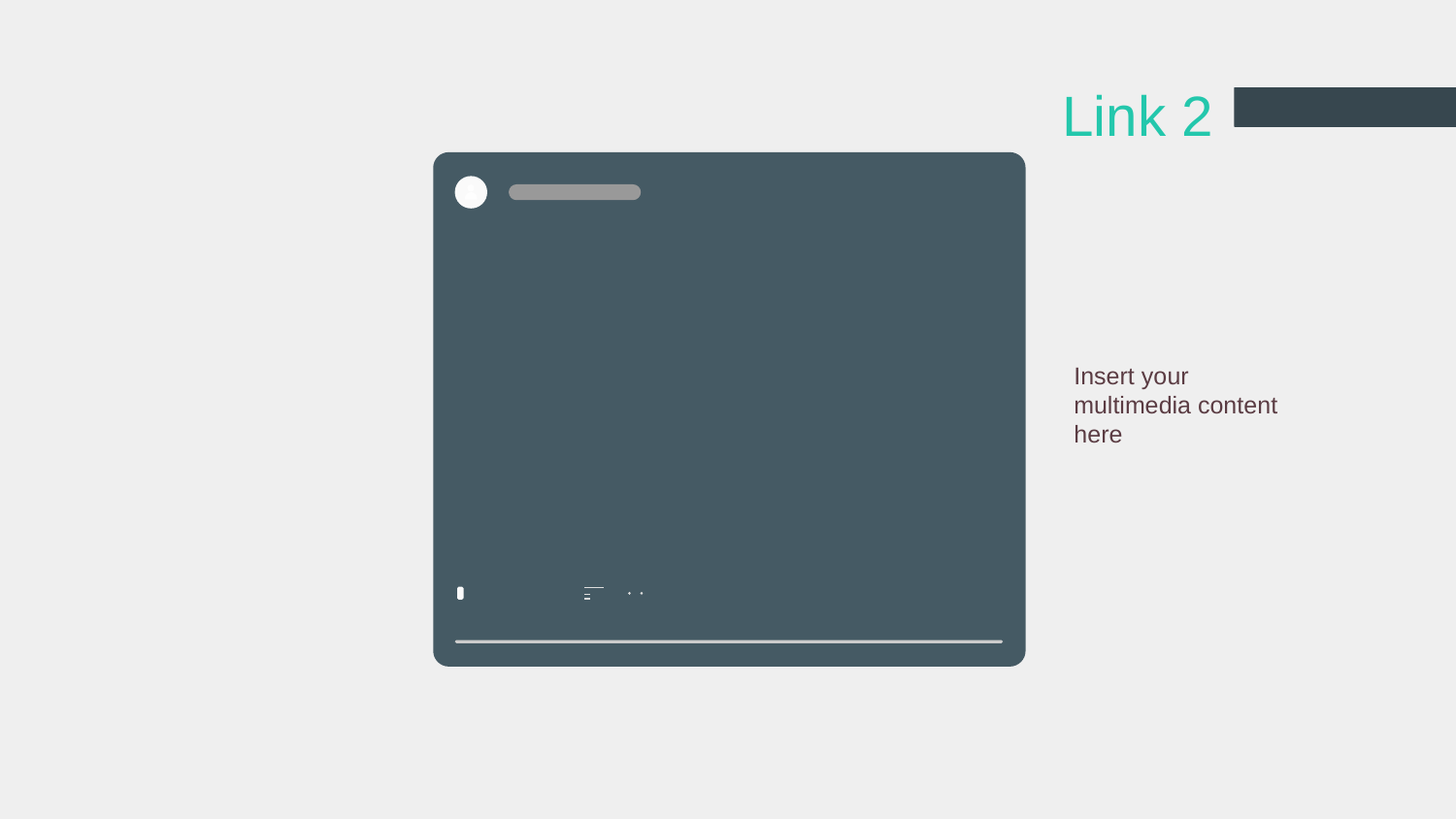

# Link 2

Insert your multimedia content here